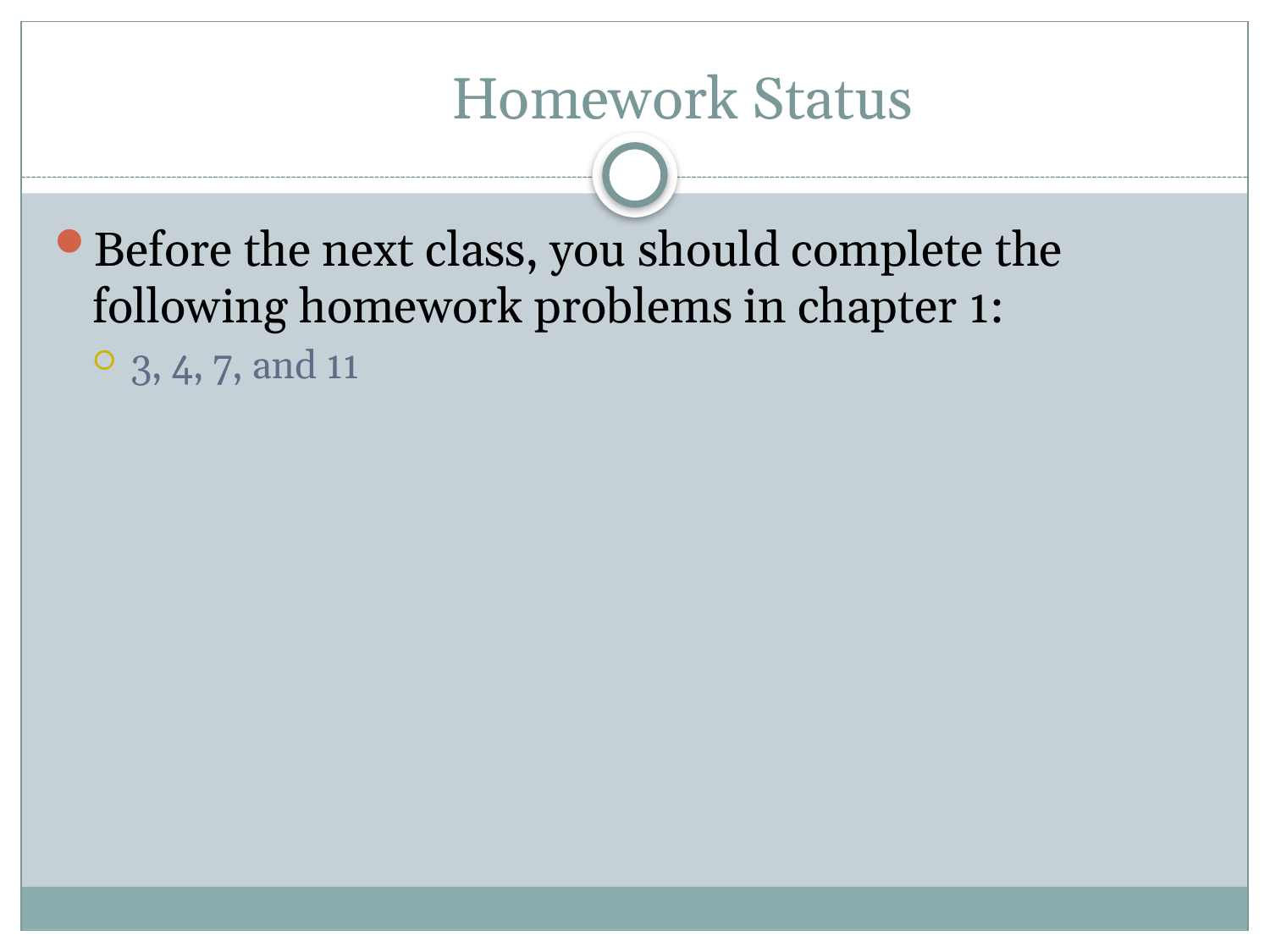

# Homework Status
Before the next class, you should complete the following homework problems in chapter 1:
3, 4, 7, and 11